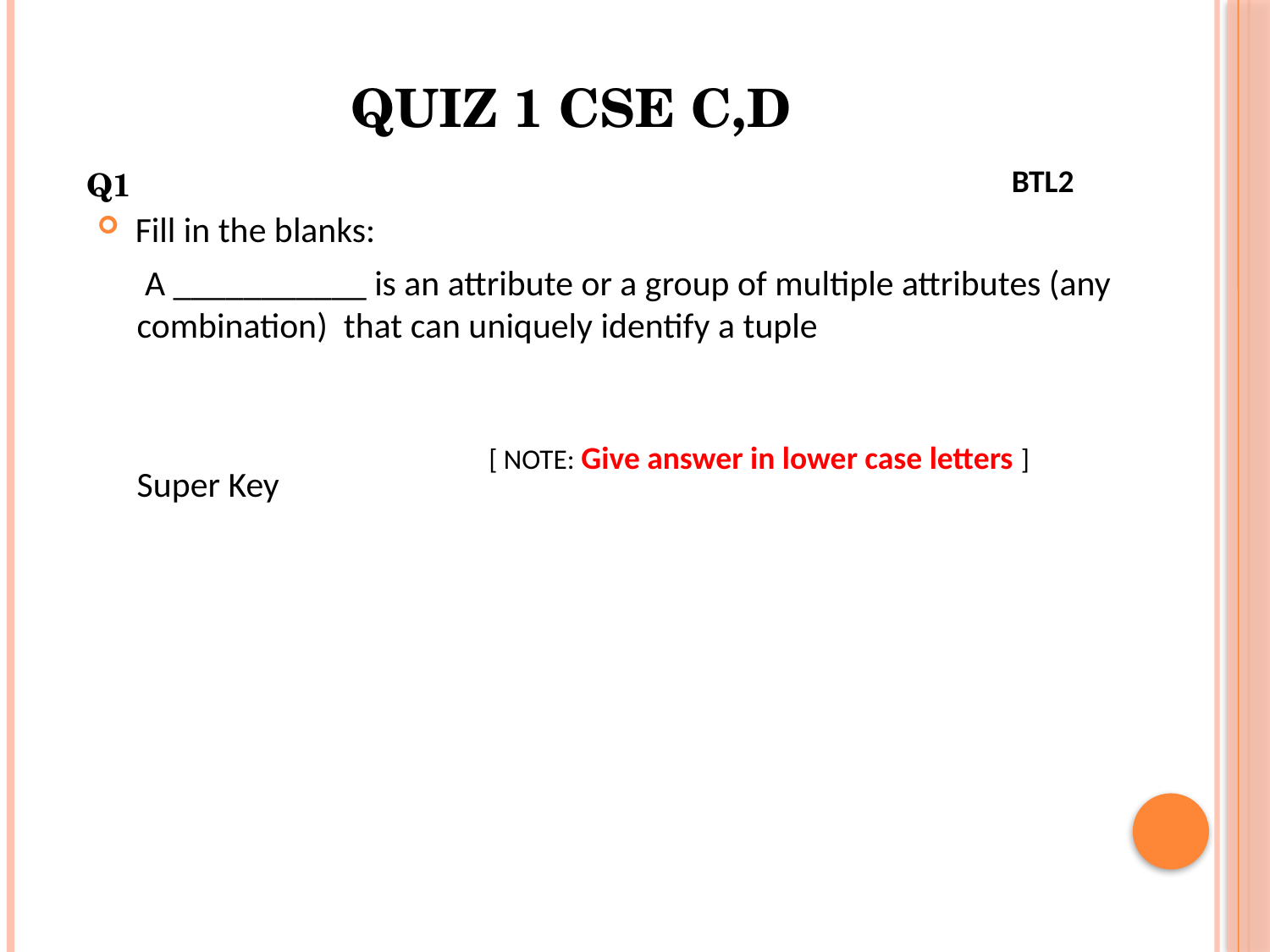

# Quiz 1 CSE C,D
BTL2
Q1
Fill in the blanks:
 A ___________ is an attribute or a group of multiple attributes (any combination)  that can uniquely identify a tuple

Super Key

		[ NOTE: Give answer in lower case letters ]